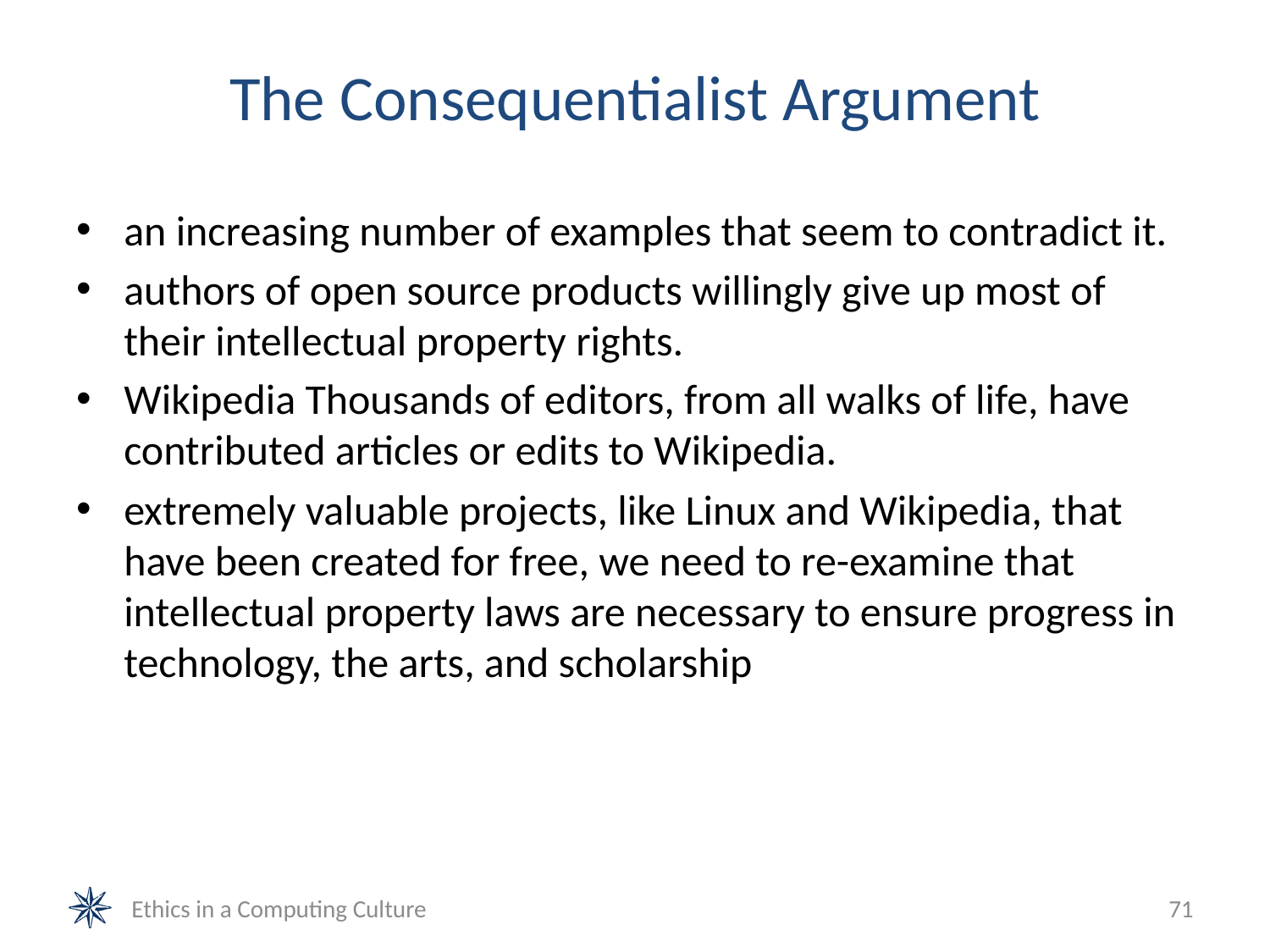

# The Consequentialist Argument
an increasing number of examples that seem to contradict it.
authors of open source products willingly give up most of their intellectual property rights.
Wikipedia Thousands of editors, from all walks of life, have contributed articles or edits to Wikipedia.
extremely valuable projects, like Linux and Wikipedia, that have been created for free, we need to re-examine that intellectual property laws are necessary to ensure progress in technology, the arts, and scholarship
Ethics in a Computing Culture
71